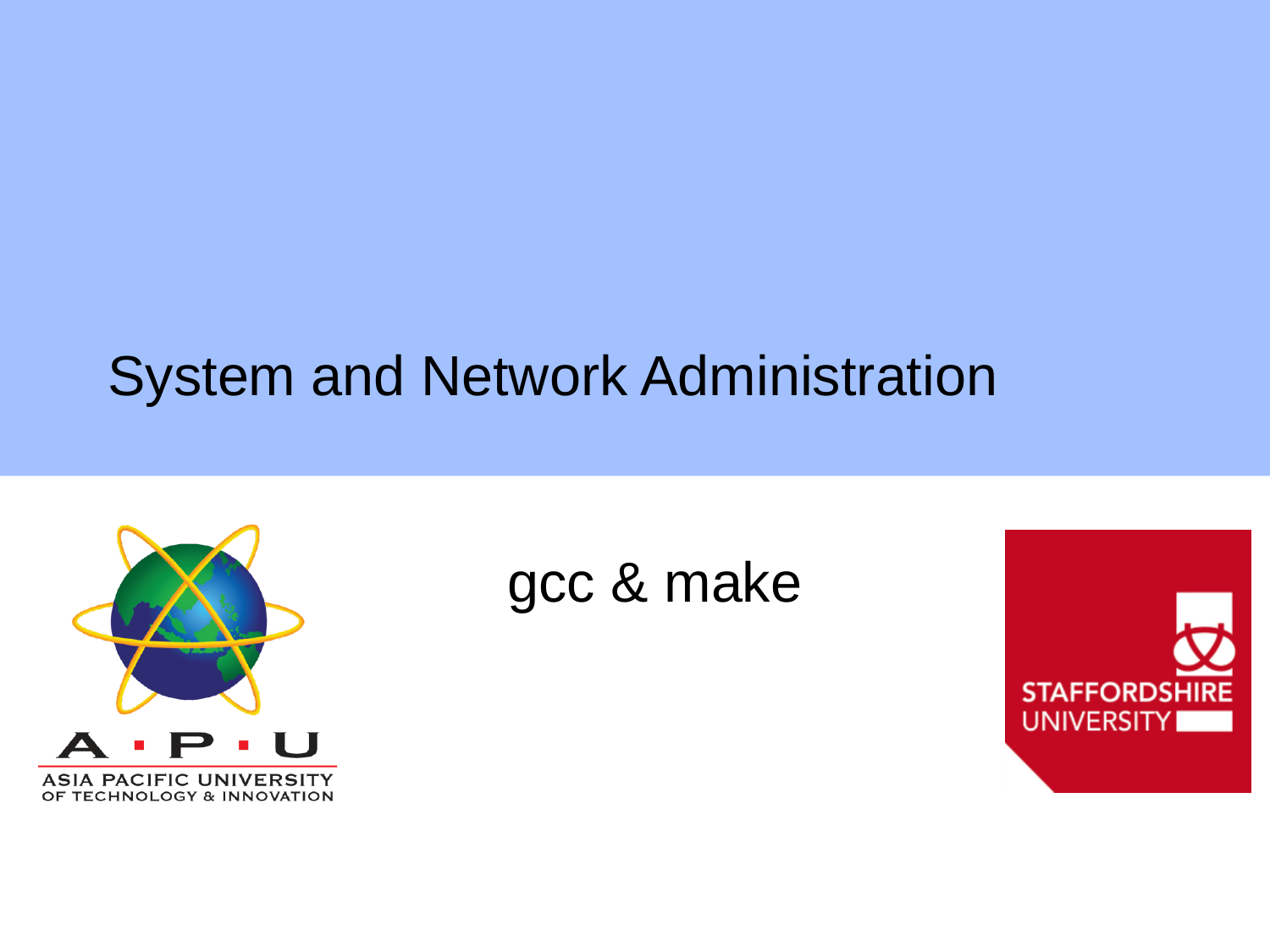

# System and Network Administration
gcc & make